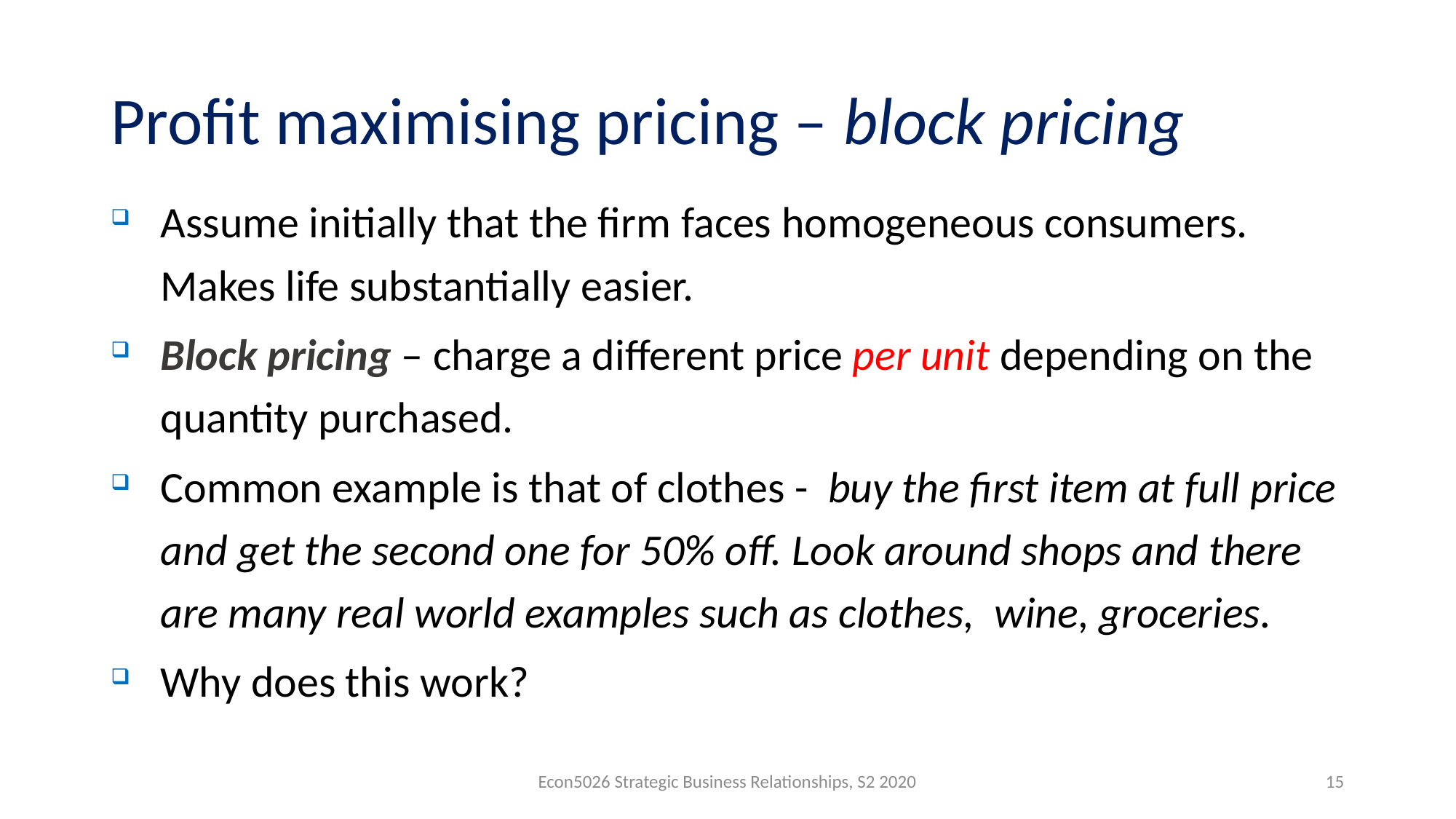

# Profit maximising pricing – block pricing
Assume initially that the firm faces homogeneous consumers. Makes life substantially easier.
Block pricing – charge a different price per unit depending on the quantity purchased.
Common example is that of clothes -  buy the first item at full price and get the second one for 50% off. Look around shops and there are many real world examples such as clothes,  wine, groceries.
Why does this work?

Econ5026 Strategic Business Relationships, S2 2020
15